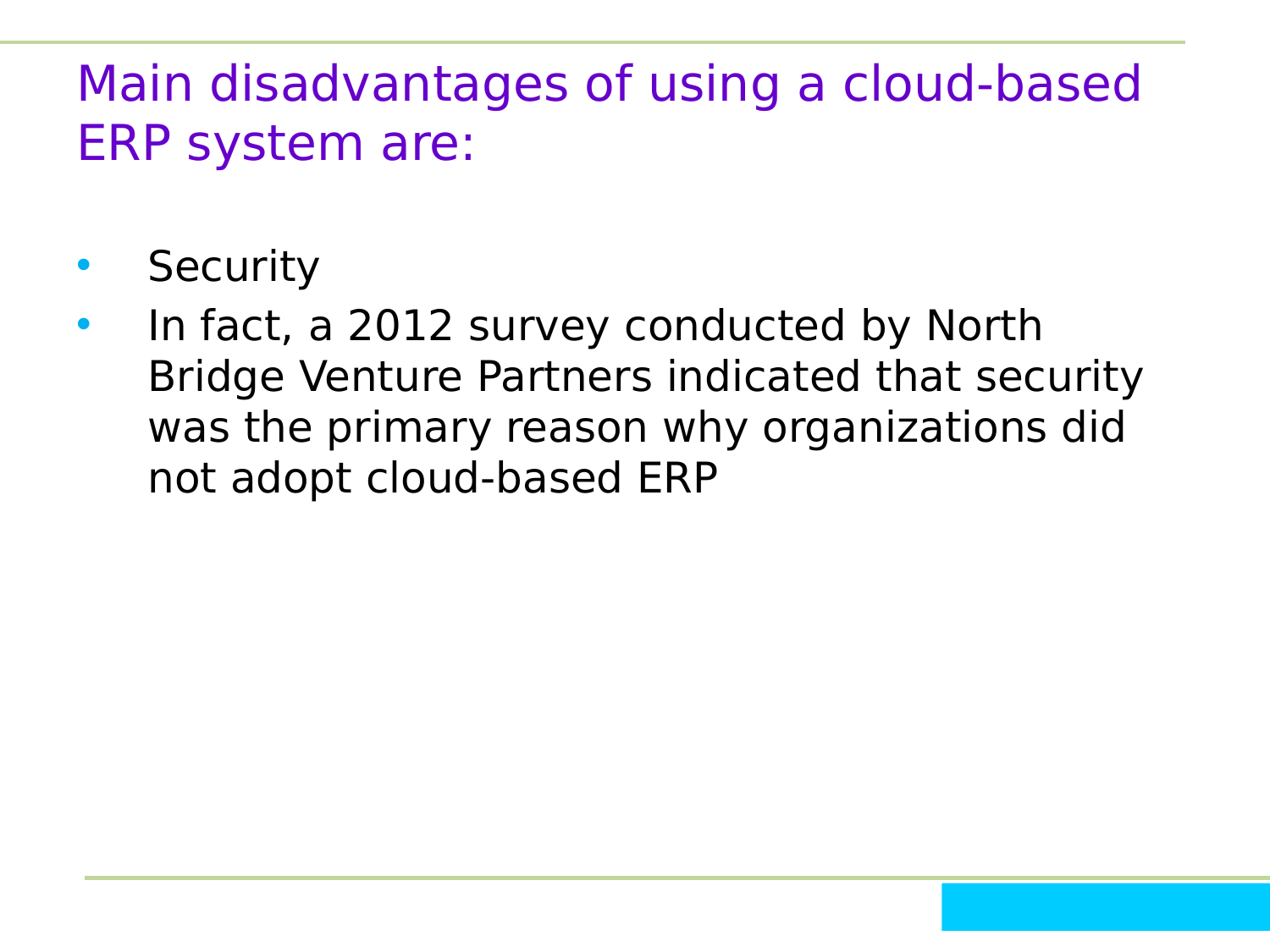

# Main disadvantages of using a cloud-based ERP system are:
Security
In fact, a 2012 survey conducted by North Bridge Venture Partners indicated that security was the primary reason why organizations did not adopt cloud-based ERP